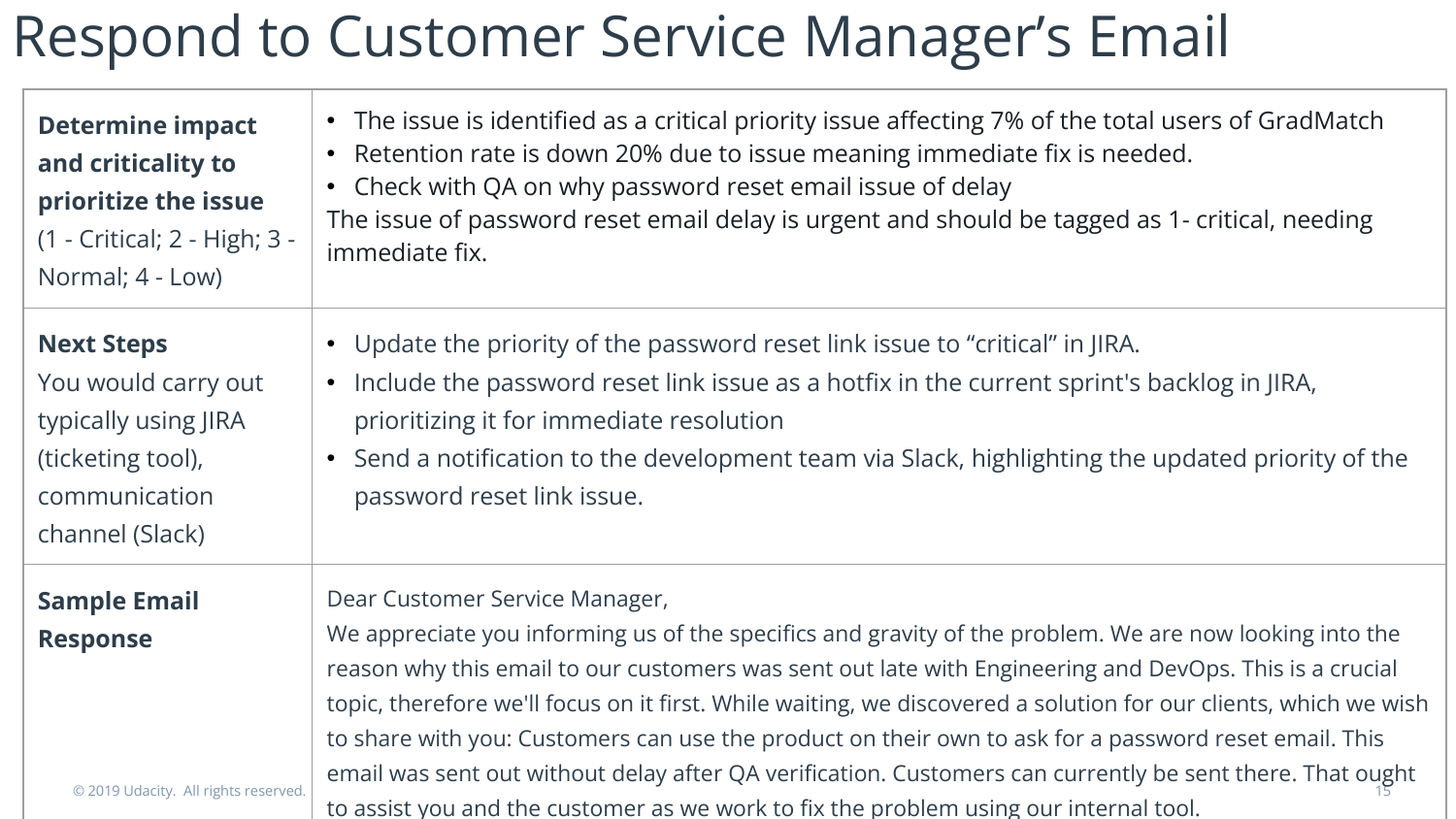

Respond to Customer Service Manager’s Email
| Determine impact and criticality to prioritize the issue (1 - Critical; 2 - High; 3 - Normal; 4 - Low) | The issue is identified as a critical priority issue affecting 7% of the total users of GradMatch Retention rate is down 20% due to issue meaning immediate fix is needed. Check with QA on why password reset email issue of delay The issue of password reset email delay is urgent and should be tagged as 1- critical, needing immediate fix. |
| --- | --- |
| Next Steps You would carry out typically using JIRA (ticketing tool), communication channel (Slack) | Update the priority of the password reset link issue to “critical” in JIRA. Include the password reset link issue as a hotfix in the current sprint's backlog in JIRA, prioritizing it for immediate resolution Send a notification to the development team via Slack, highlighting the updated priority of the password reset link issue. |
| Sample Email Response | Dear Customer Service Manager, We appreciate you informing us of the specifics and gravity of the problem. We are now looking into the reason why this email to our customers was sent out late with Engineering and DevOps. This is a crucial topic, therefore we'll focus on it first. While waiting, we discovered a solution for our clients, which we wish to share with you: Customers can use the product on their own to ask for a password reset email. This email was sent out without delay after QA verification. Customers can currently be sent there. That ought to assist you and the customer as we work to fix the problem using our internal tool. Kind regards, PM Demi |
© 2019 Udacity.  All rights reserved.
15